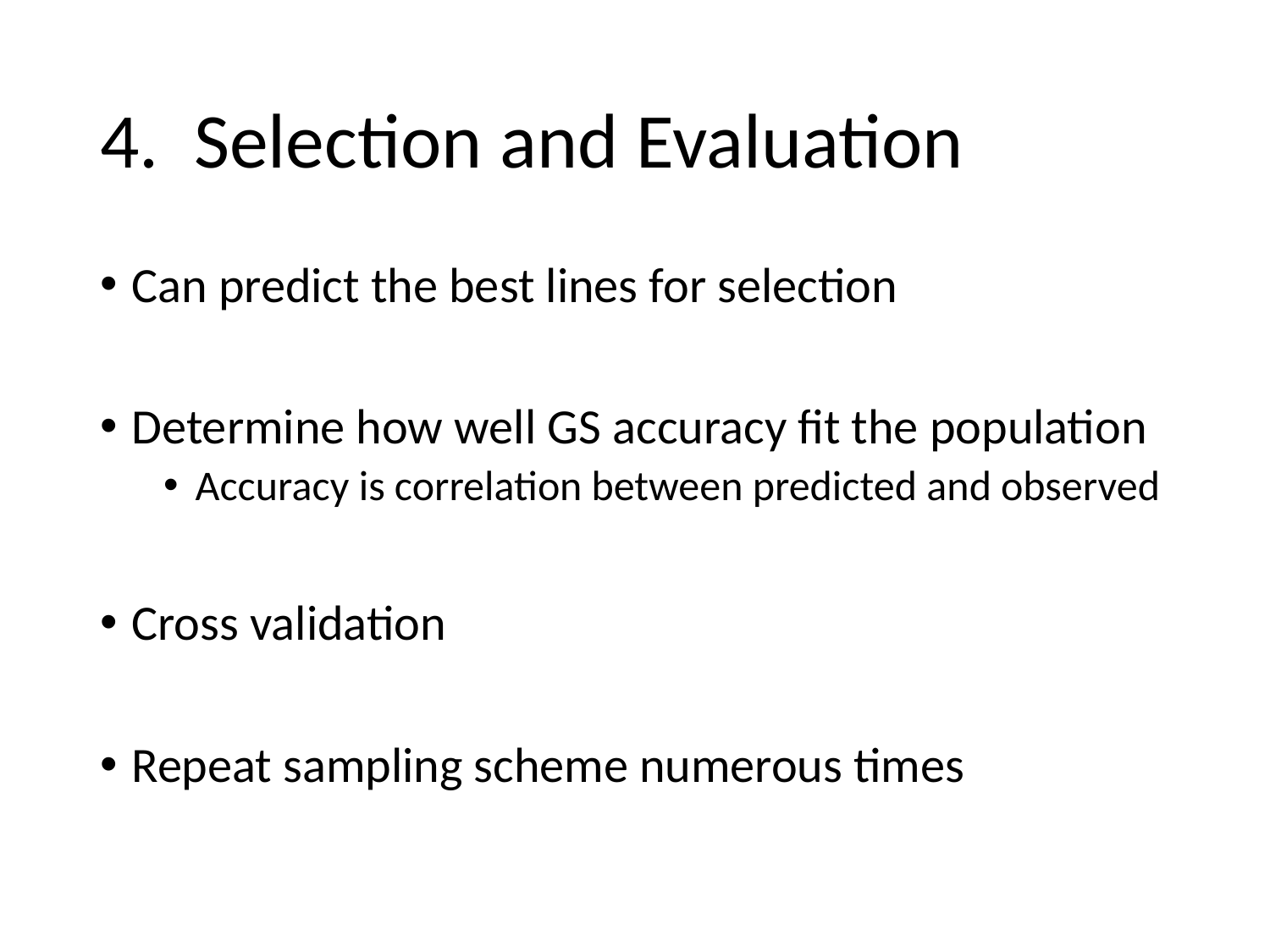

# 4.  Selection and Evaluation
Can predict the best lines for selection

Determine how well GS accuracy fit the population
Accuracy is correlation between predicted and observed

Cross validation

Repeat sampling scheme numerous times